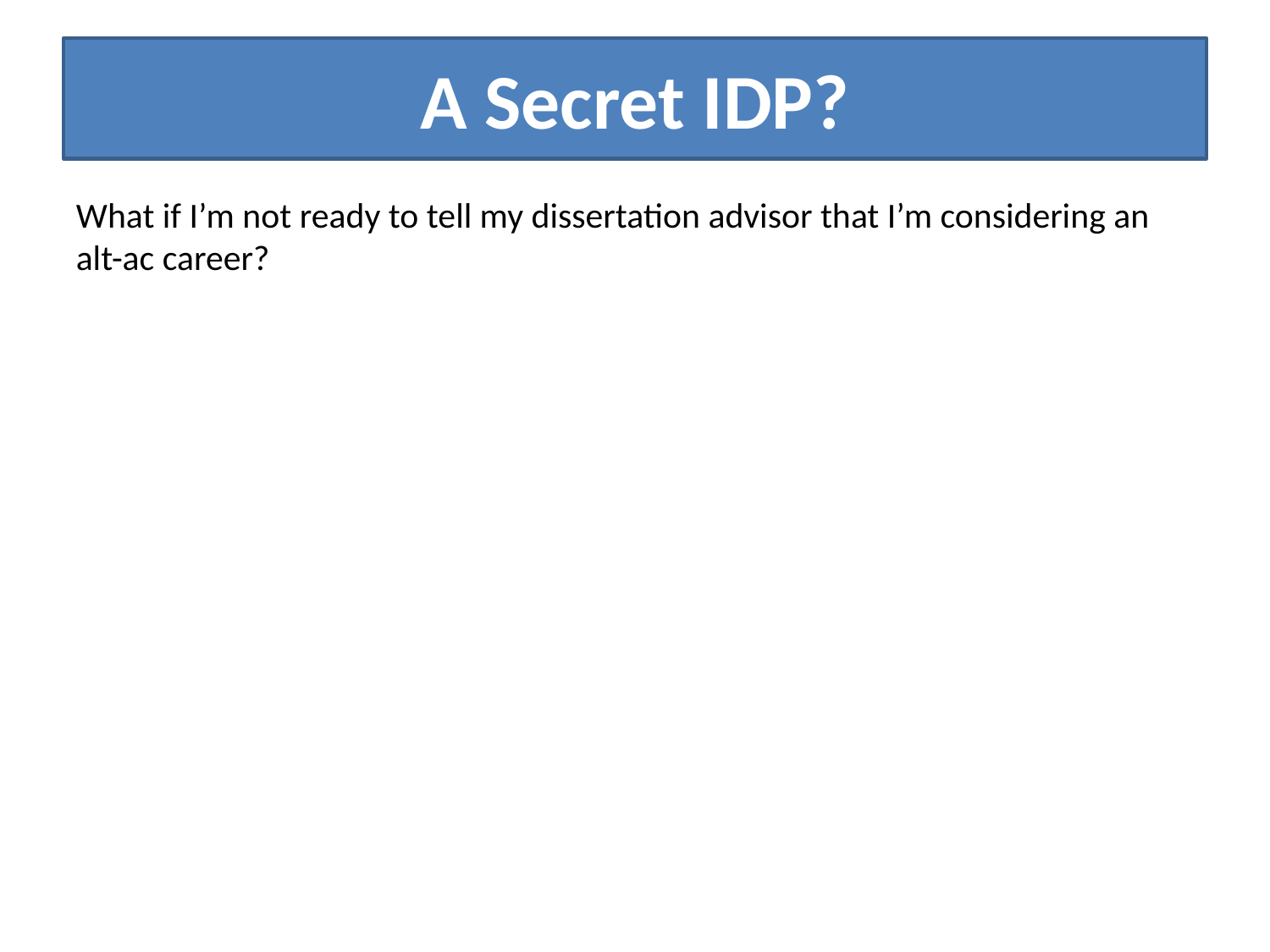

# A Secret IDP?
What if I’m not ready to tell my dissertation advisor that I’m considering an alt-ac career?